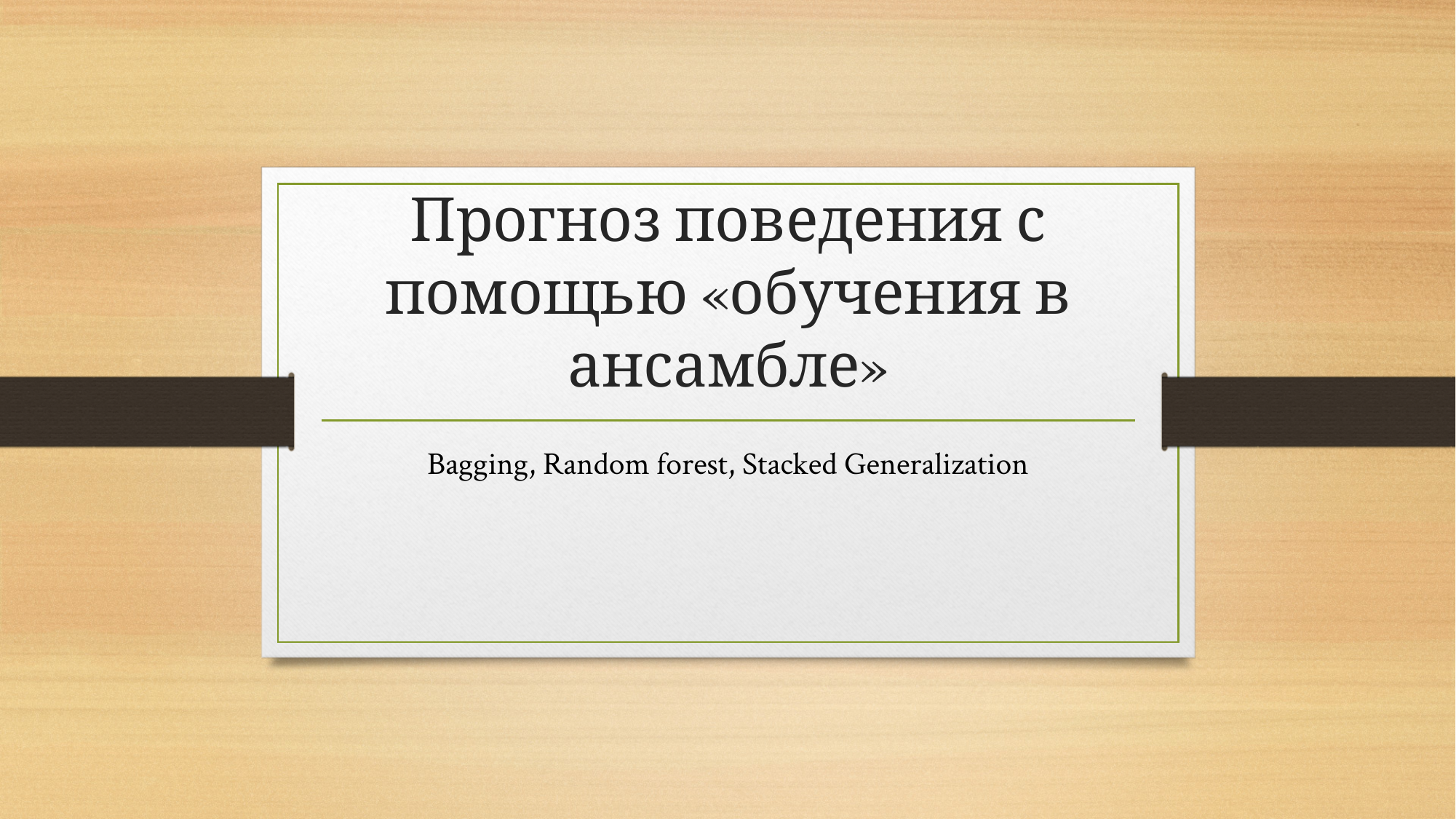

# Прогноз поведения с помощью «обучения в ансамбле»
Bagging, Random forest, Stacked Generalization